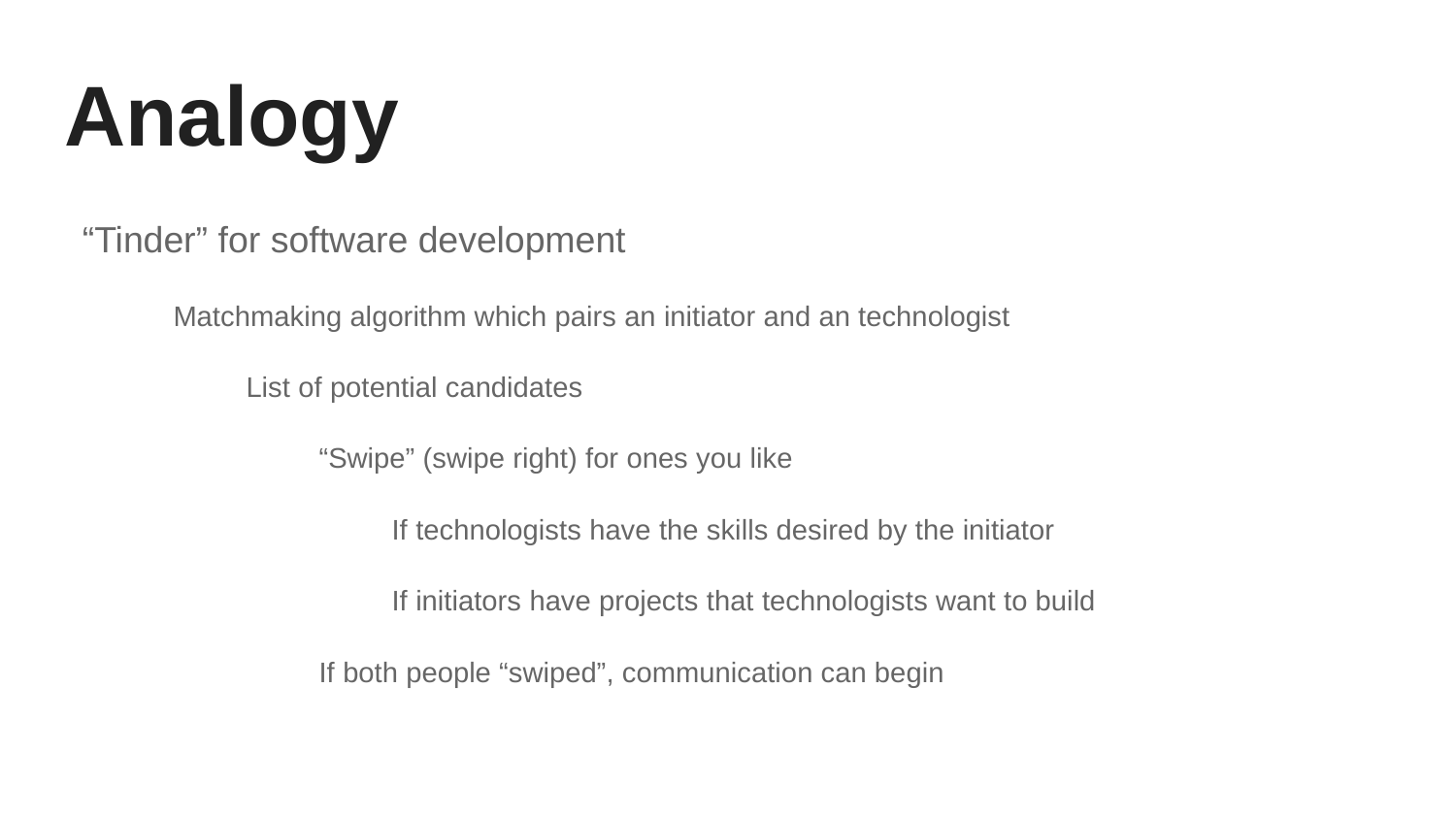

# Analogy
“Tinder” for software development
Matchmaking algorithm which pairs an initiator and an technologist
List of potential candidates
“Swipe” (swipe right) for ones you like
If technologists have the skills desired by the initiator
If initiators have projects that technologists want to build
If both people “swiped”, communication can begin